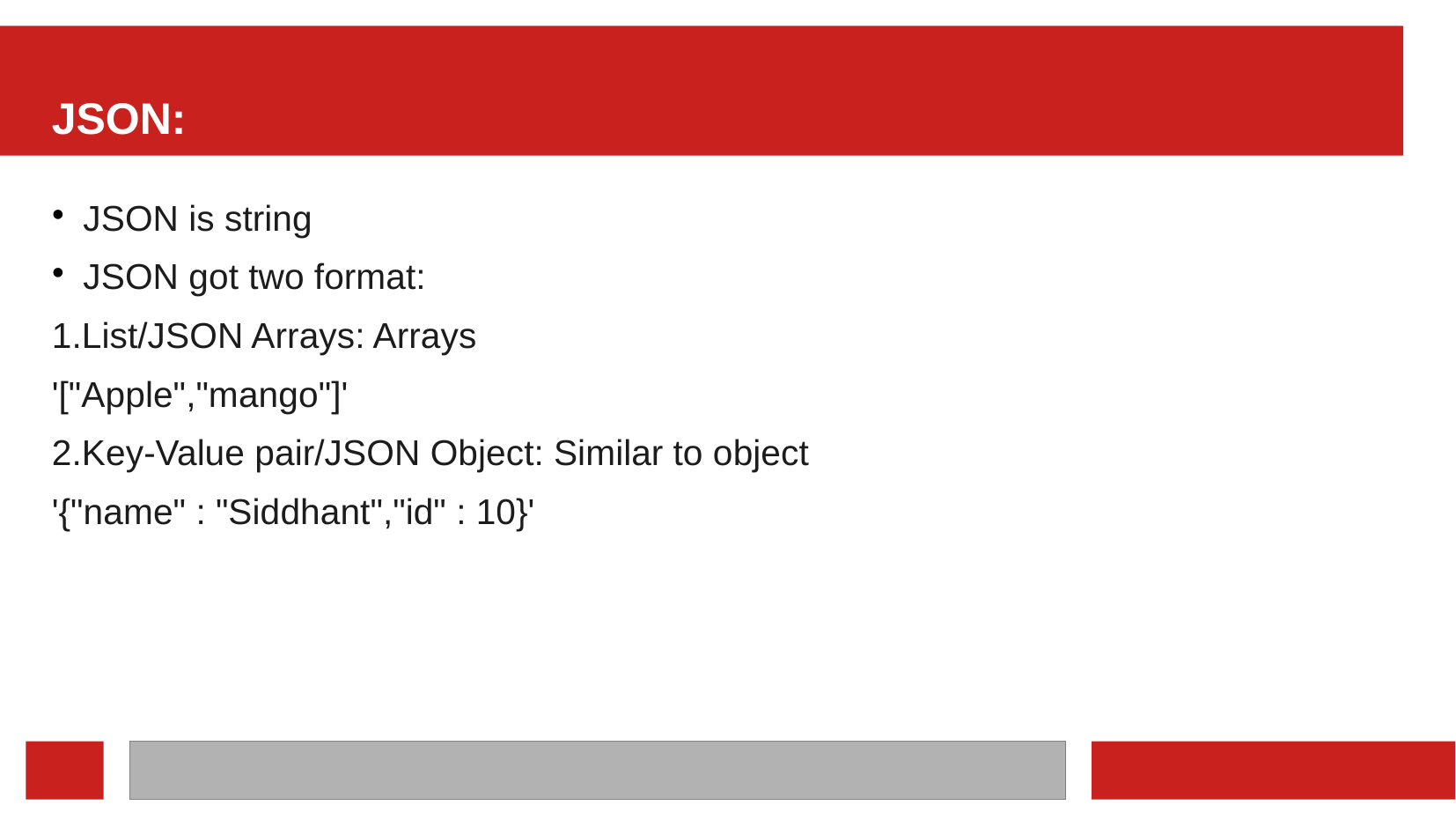

JSON:
JSON is string
JSON got two format:
1.List/JSON Arrays: Arrays
'["Apple","mango"]'
2.Key-Value pair/JSON Object: Similar to object
'{"name" : "Siddhant","id" : 10}'